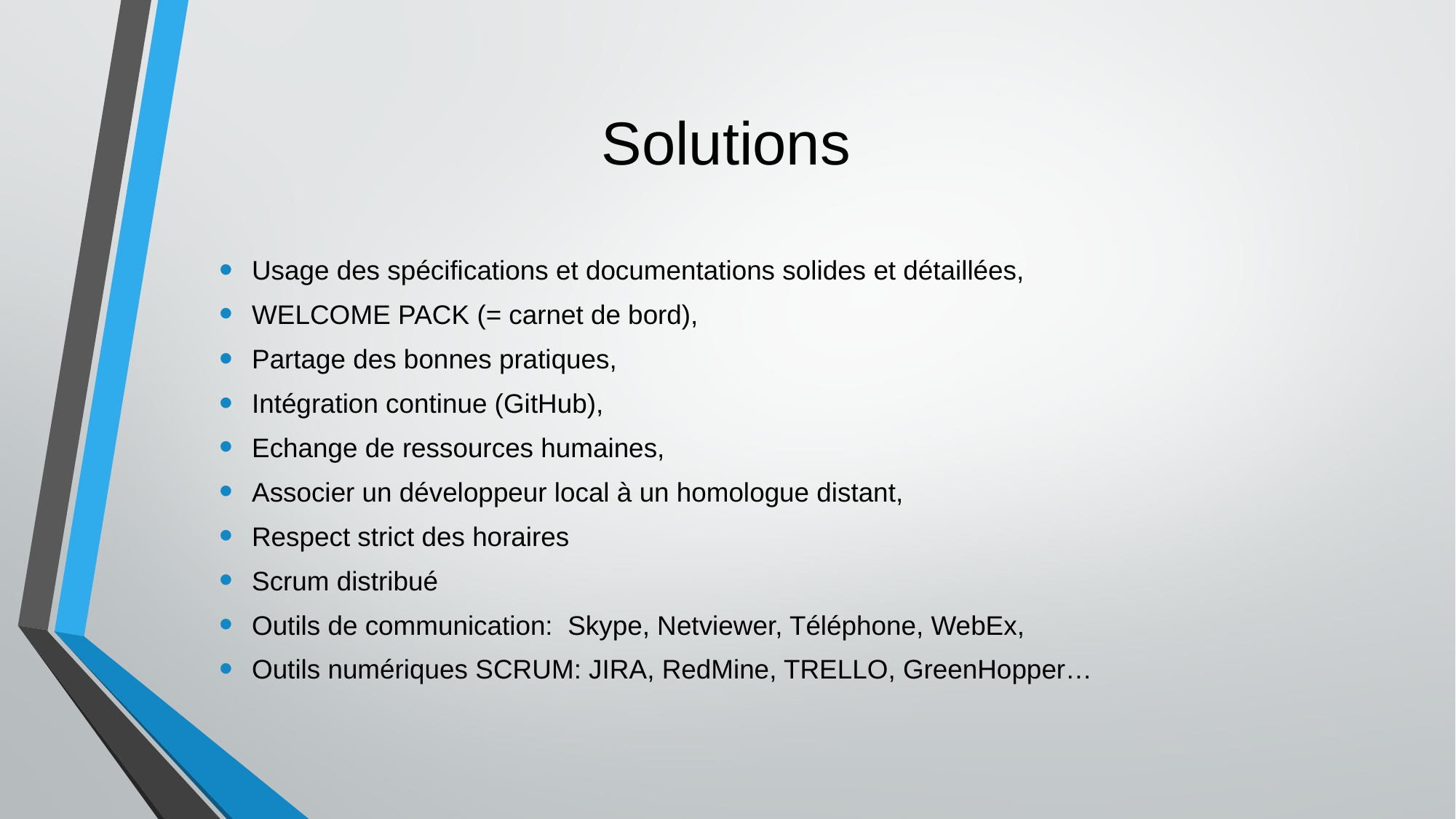

# Solutions
Usage des spécifications et documentations solides et détaillées,
WELCOME PACK (= carnet de bord),
Partage des bonnes pratiques,
Intégration continue (GitHub),
Echange de ressources humaines,
Associer un développeur local à un homologue distant,
Respect strict des horaires
Scrum distribué
Outils de communication:  Skype, Netviewer, Téléphone, WebEx,
Outils numériques SCRUM: JIRA, RedMine, TRELLO, GreenHopper…